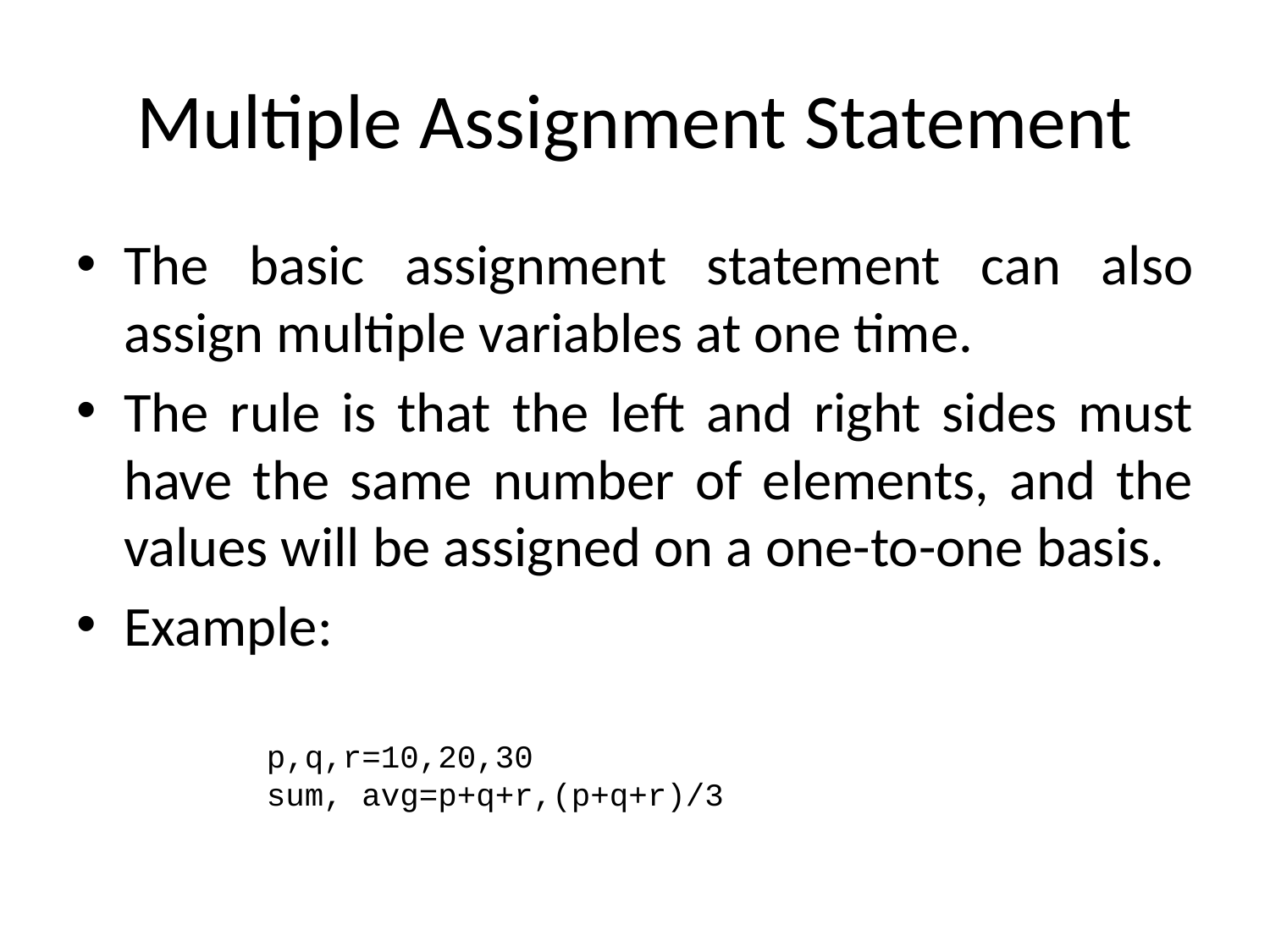

# Multiple Assignment Statement
The basic assignment statement can also assign multiple variables at one time.
The rule is that the left and right sides must have the same number of elements, and the values will be assigned on a one-to-one basis.
Example:

p,q,r=10,20,30
sum, avg=p+q+r,(p+q+r)/3